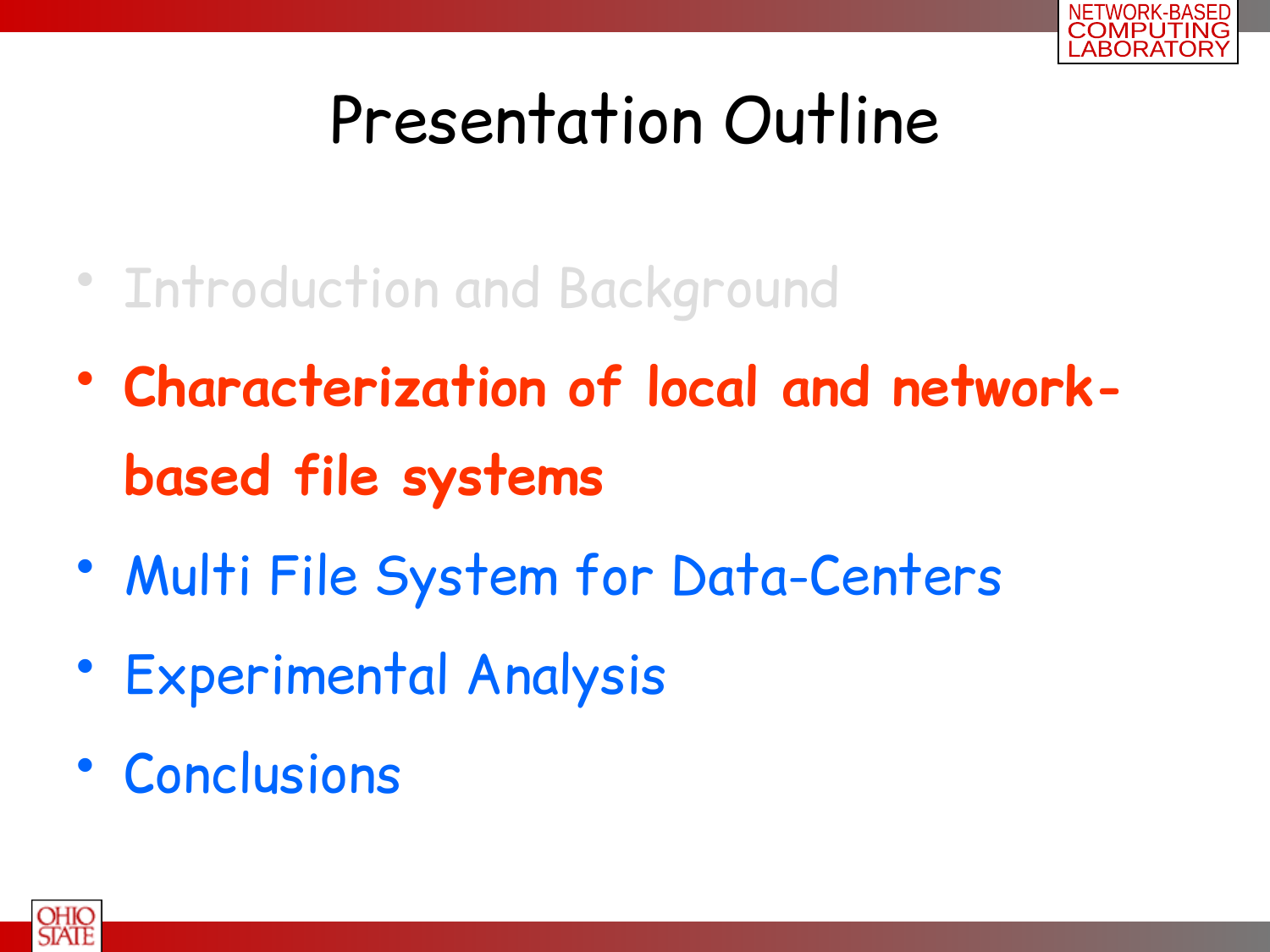

# Presentation Outline
Introduction and Background
Characterization of local and network-based file systems
Multi File System for Data-Centers
Experimental Analysis
Conclusions